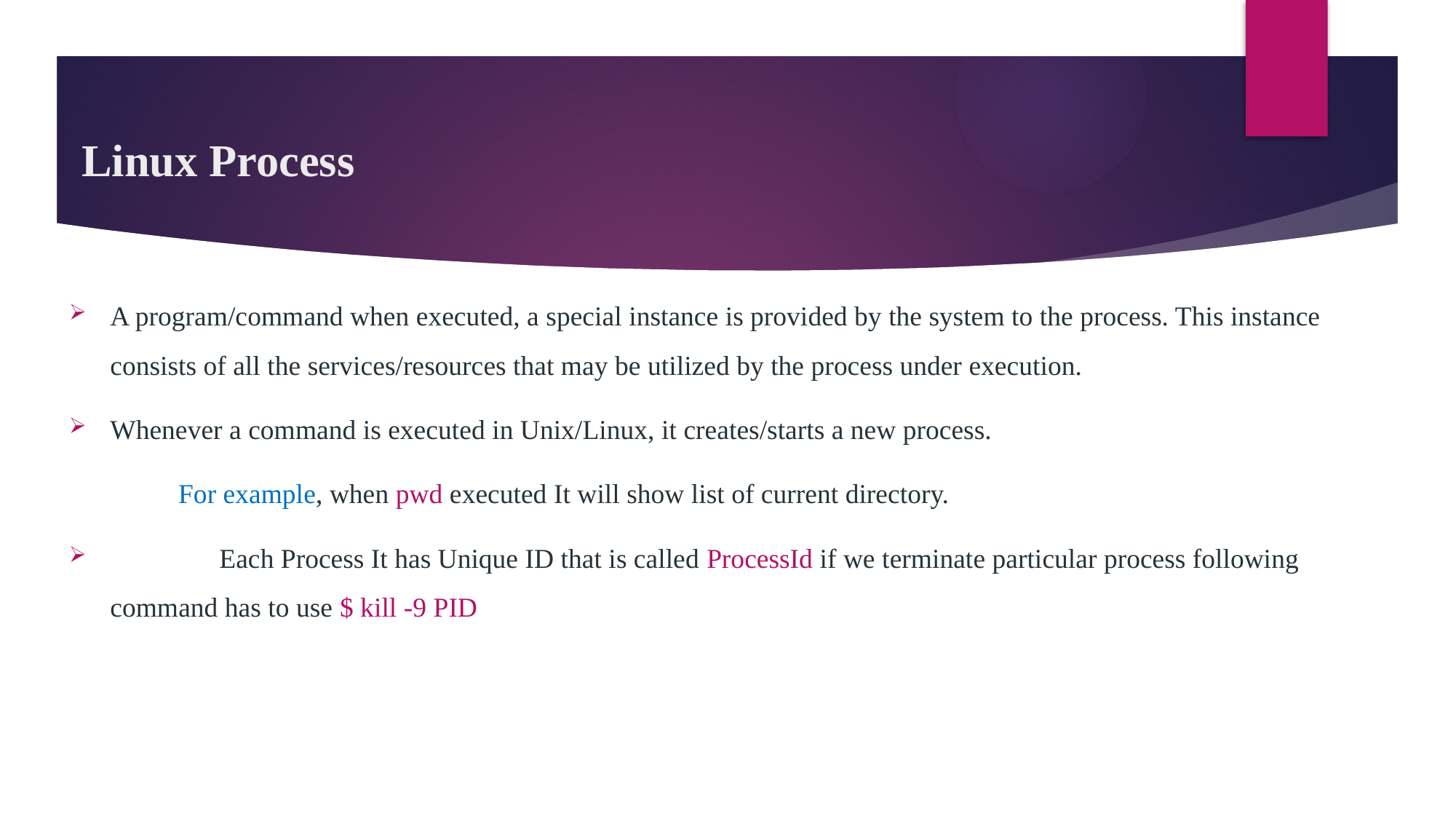

# Linux Process
A program/command when executed, a special instance is provided by the system to the process. This instance consists of all the services/resources that may be utilized by the process under execution.
Whenever a command is executed in Unix/Linux, it creates/starts a new process.
	For example, when pwd executed It will show list of current directory.
	Each Process It has Unique ID that is called ProcessId if we terminate particular process following command has to use $ kill -9 PID